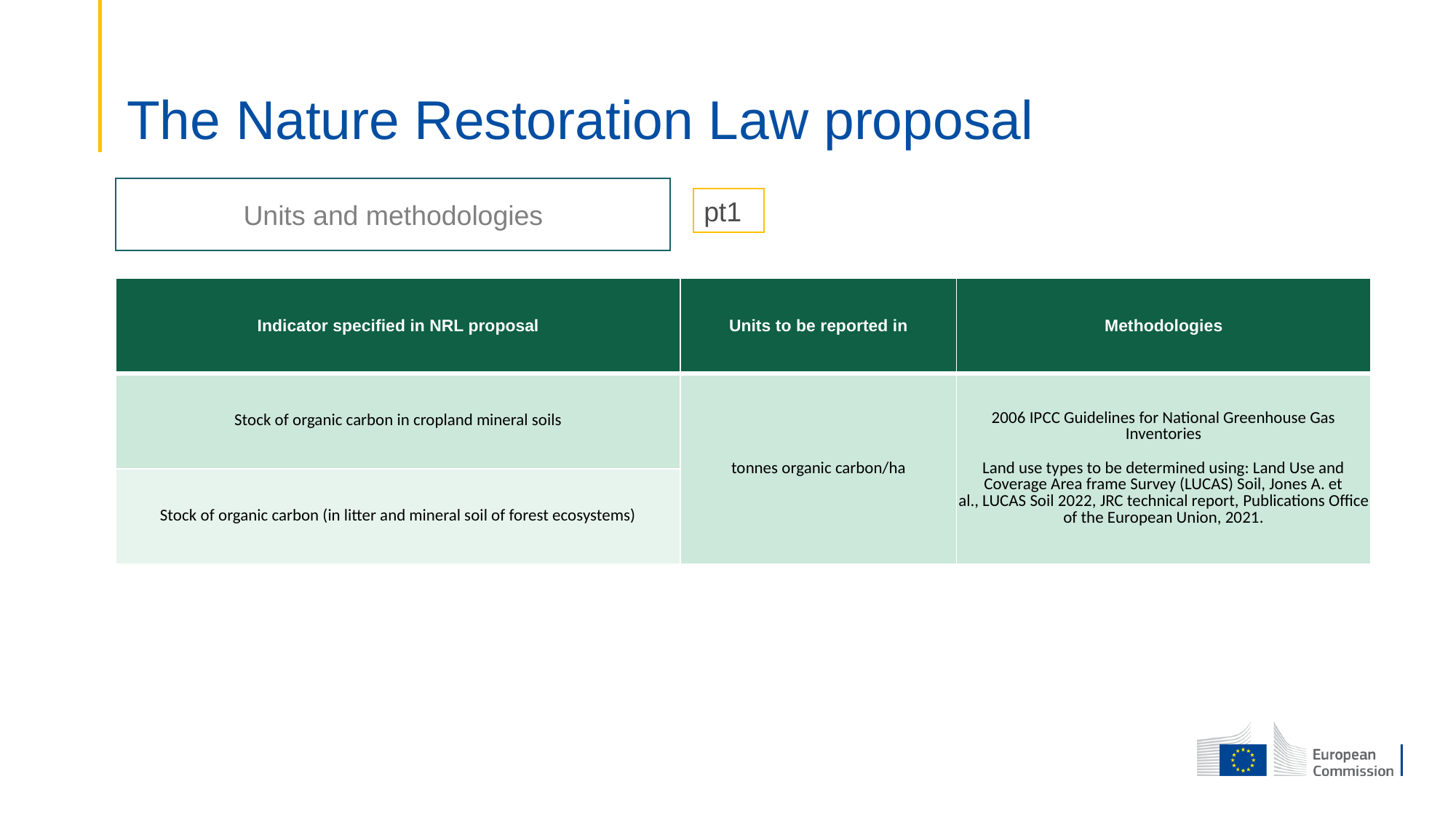

# The Nature Restoration Law proposal
Units and methodologies
pt1
| Indicator specified in NRL proposal | Units to be reported in | Methodologies |
| --- | --- | --- |
| Stock of organic carbon in cropland mineral soils | tonnes organic carbon/ha | 2006 IPCC Guidelines for National Greenhouse Gas Inventories Land use types to be determined using: Land Use and Coverage Area frame Survey (LUCAS) Soil, Jones A. et al., LUCAS Soil 2022, JRC technical report, Publications Office of the European Union, 2021. |
| Stock of organic carbon (in litter and mineral soil of forest ecosystems) |  |  |